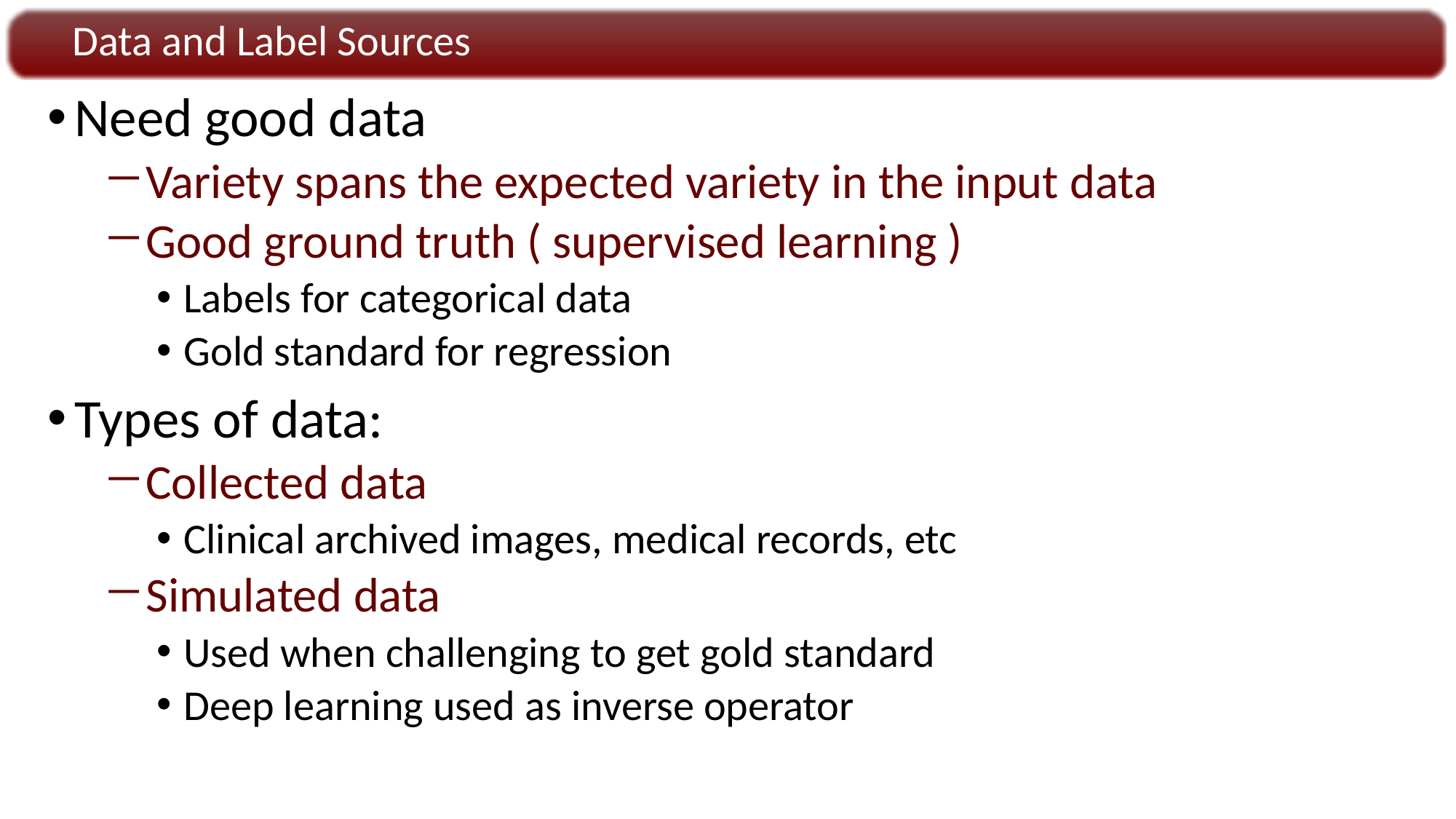

Data and Label Sources
Need good data
Variety spans the expected variety in the input data
Good ground truth ( supervised learning )
Labels for categorical data
Gold standard for regression
Types of data:
Collected data
Clinical archived images, medical records, etc
Simulated data
Used when challenging to get gold standard
Deep learning used as inverse operator